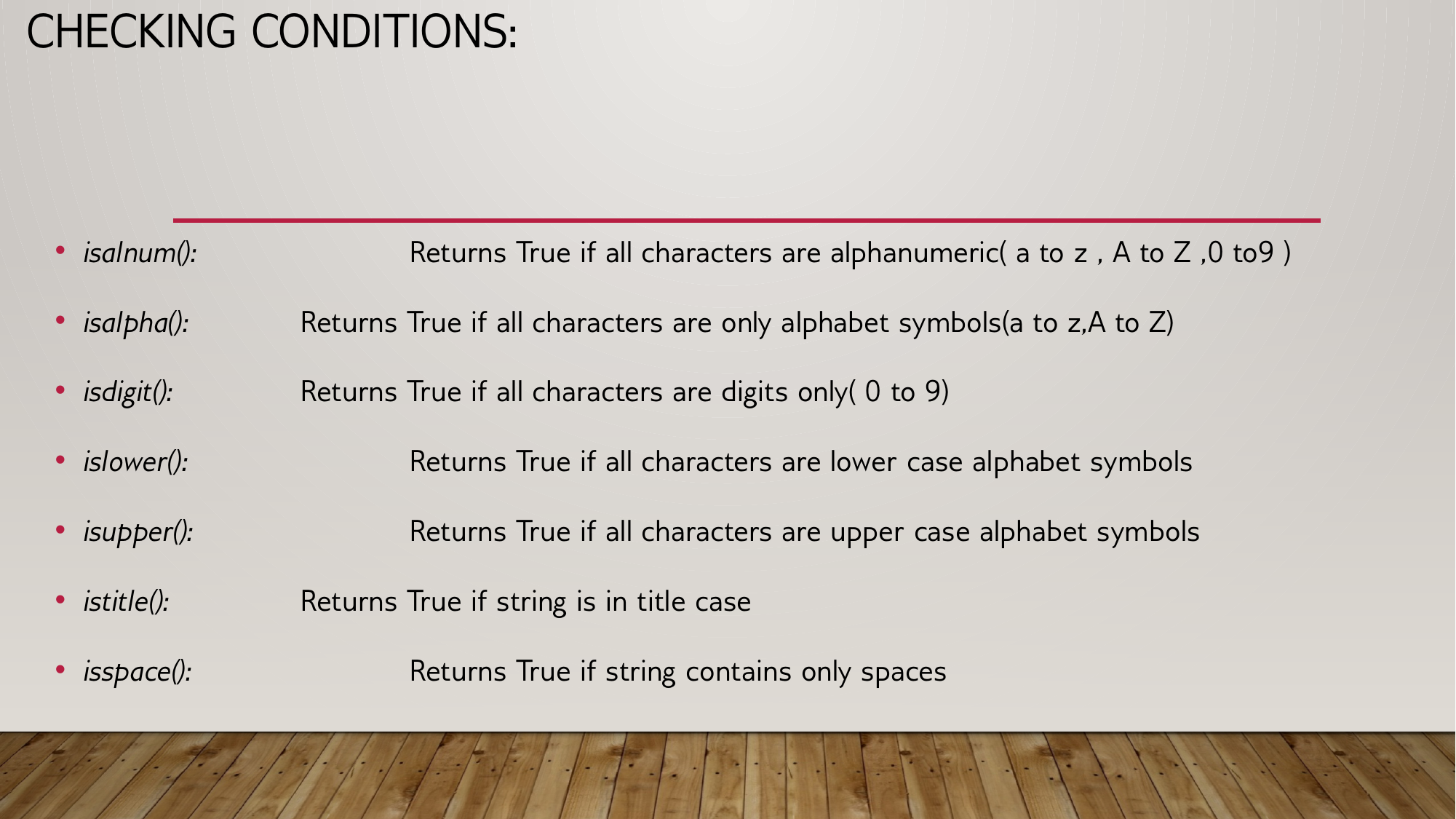

# Checking conditions:
isalnum():		Returns True if all characters are alphanumeric( a to z , A to Z ,0 to9 )
isalpha():		Returns True if all characters are only alphabet symbols(a to z,A to Z)
isdigit(): 		Returns True if all characters are digits only( 0 to 9)
islower(): 		Returns True if all characters are lower case alphabet symbols
isupper(): 		Returns True if all characters are upper case alphabet symbols
istitle(): 		Returns True if string is in title case
isspace(): 		Returns True if string contains only spaces